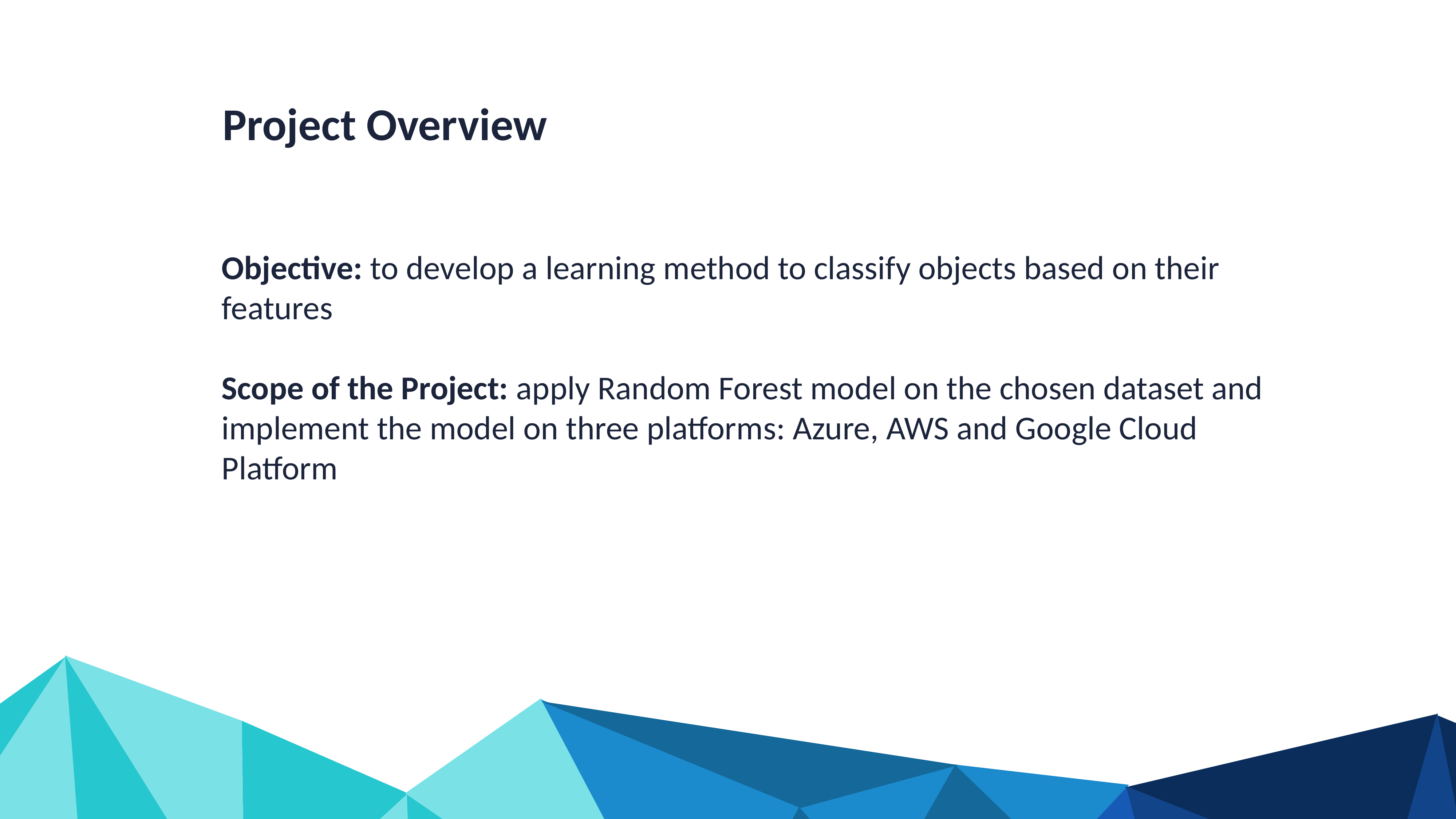

Project Overview
Objective: to develop a learning method to classify objects based on their features

Scope of the Project: apply Random Forest model on the chosen dataset and implement the model on three platforms: Azure, AWS and Google Cloud Platform